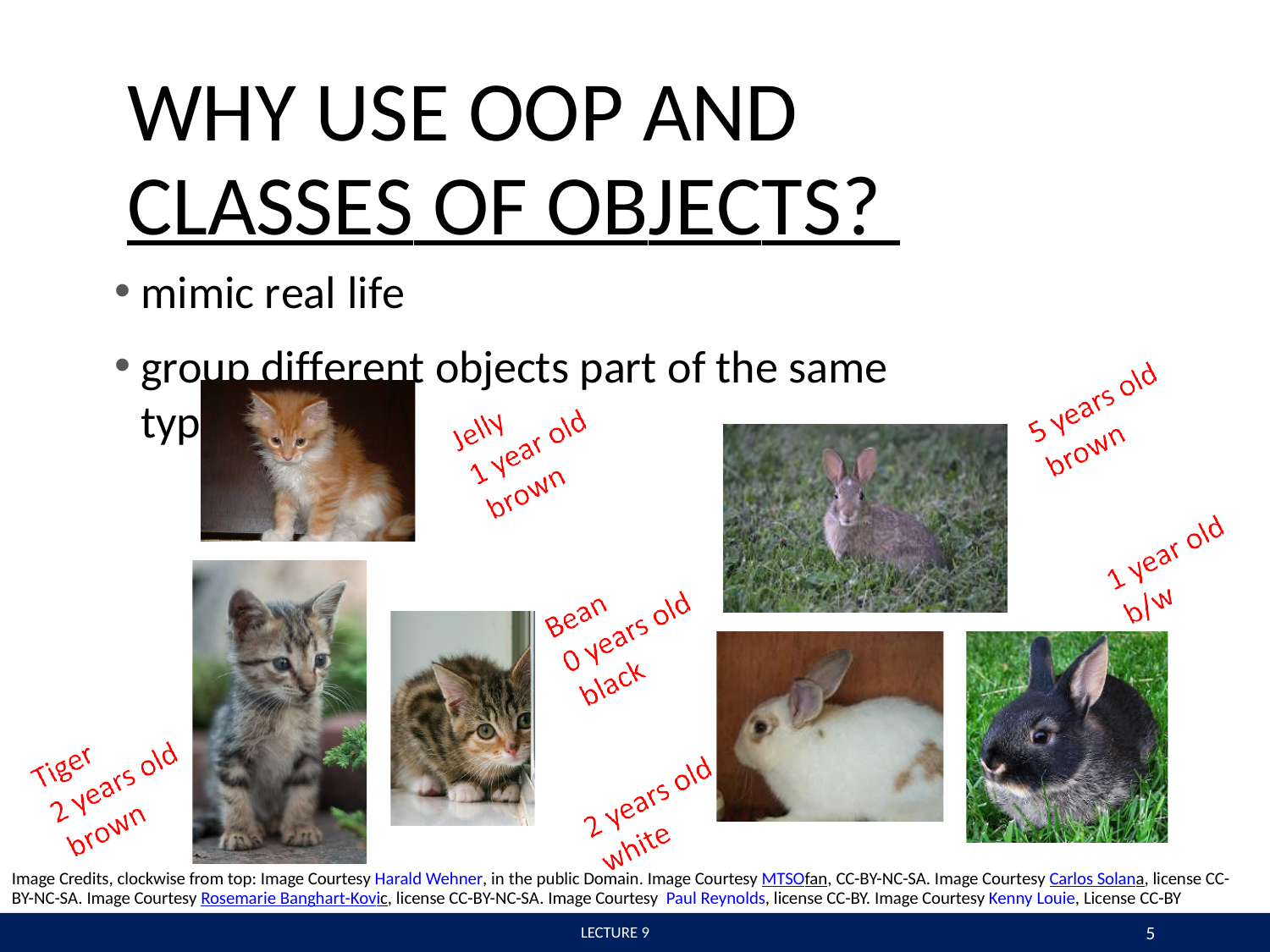

# WHY USE OOP AND
CLASSES OF OBJECTS?
mimic real life
group different objects part of the same type

Image Credits, clockwise from top: Image Courtesy Harald Wehner, in the public Domain. Image Courtesy MTSOfan, CC-BY-NC-SA. Image Courtesy Carlos Solana, license CC- BY-NC-SA. Image Courtesy Rosemarie Banghart-Kovic, license CC-BY-NC-SA. Image Courtesy  Paul Reynolds, license CC-BY. Image Courtesy Kenny Louie, License CC-BY
5
 LECTURE 9